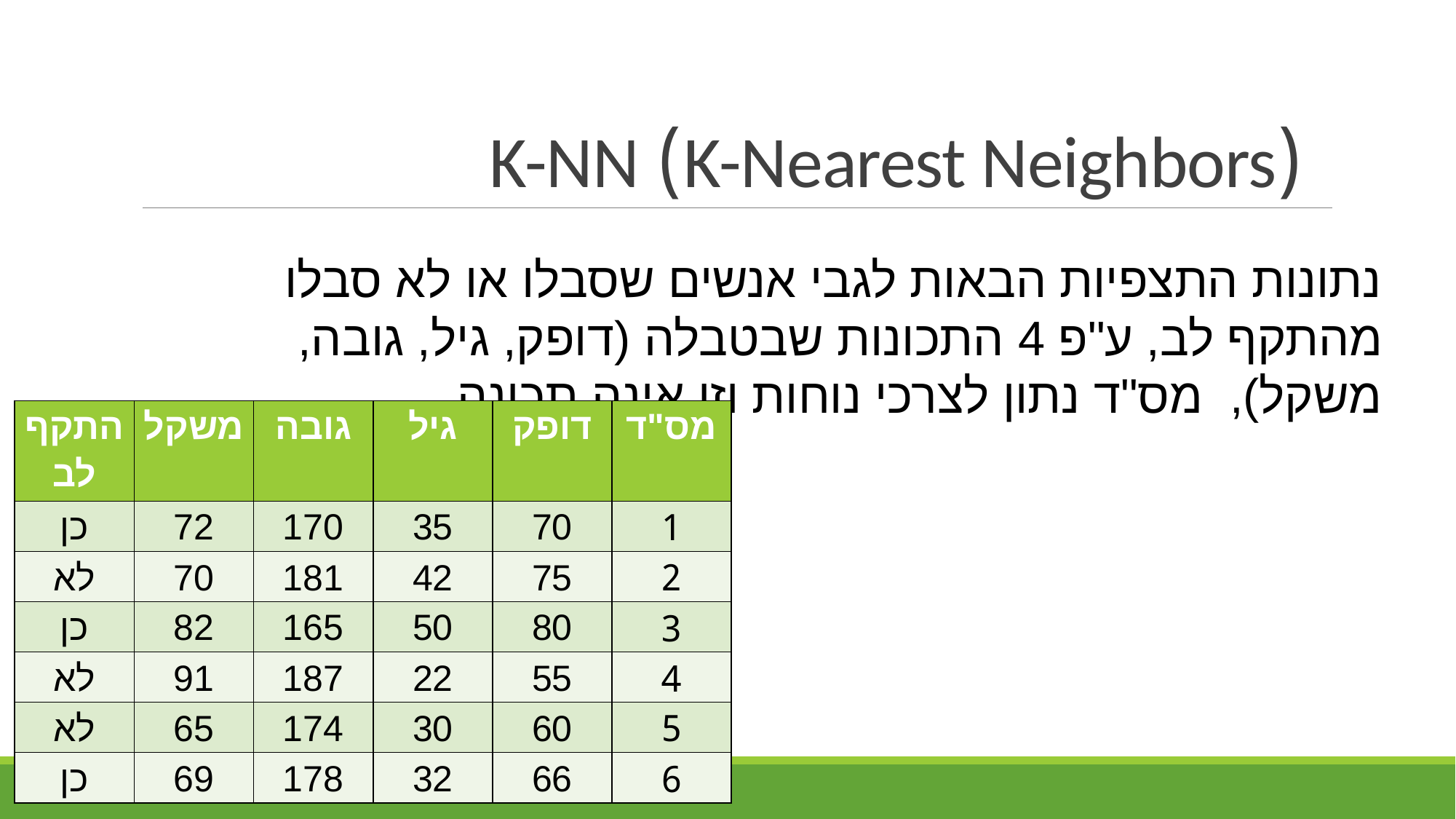

# (K-Nearest Neighbors) K-NN
נתונות התצפיות הבאות לגבי אנשים שסבלו או לא סבלו מהתקף לב, ע"פ 4 התכונות שבטבלה (דופק, גיל, גובה, משקל),  מס"ד נתון לצרכי נוחות וזו אינה תכונה.

| התקף לב | משקל | גובה | גיל | דופק | מס"ד |
| --- | --- | --- | --- | --- | --- |
| כן | 72 | 170 | 35 | 70 | 1 |
| לא | 70 | 181 | 42 | 75 | 2 |
| כן | 82 | 165 | 50 | 80 | 3 |
| לא | 91 | 187 | 22 | 55 | 4 |
| לא | 65 | 174 | 30 | 60 | 5 |
| כן | 69 | 178 | 32 | 66 | 6 |